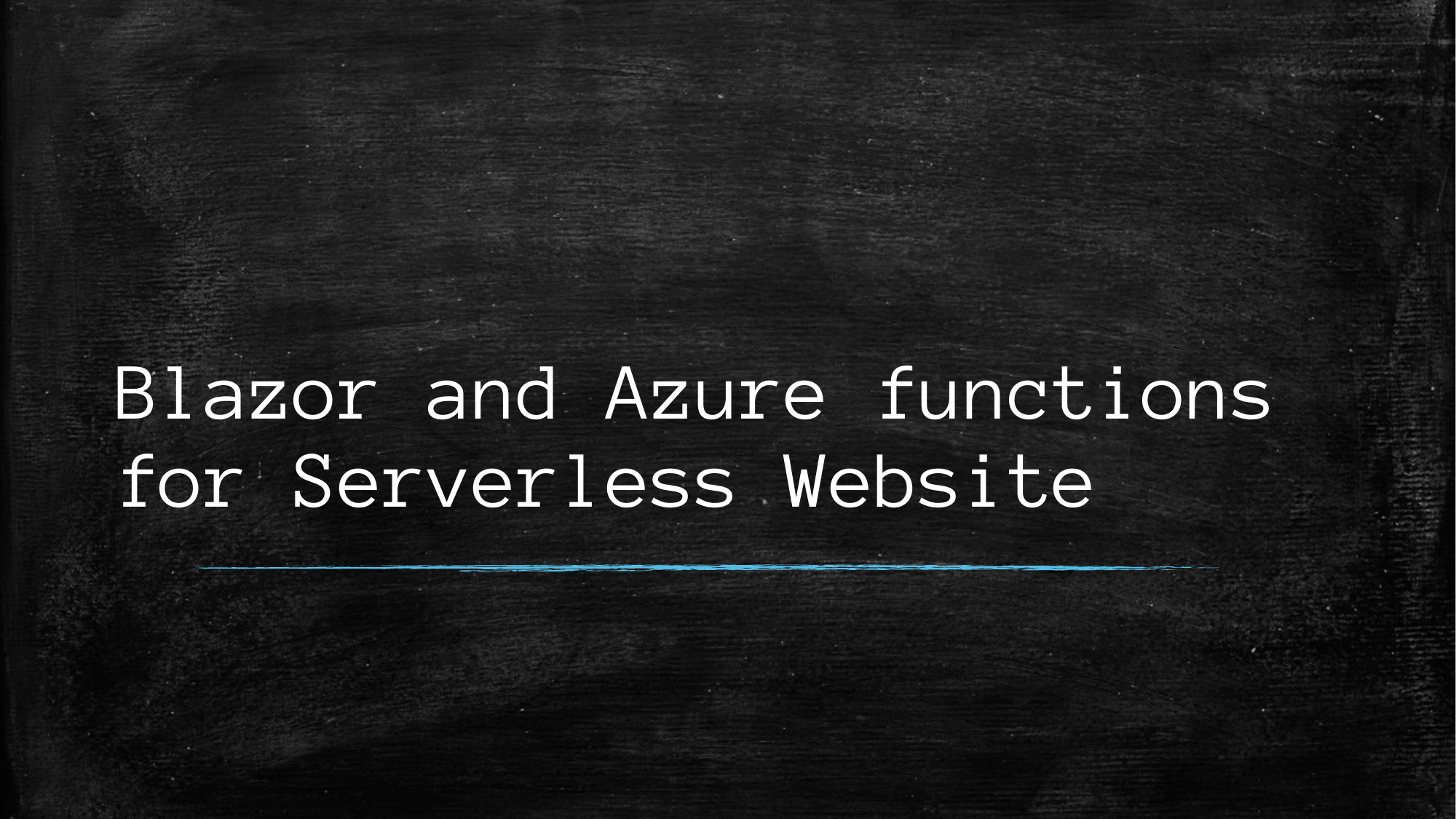

# Blazor and Azure functions for Serverless Website